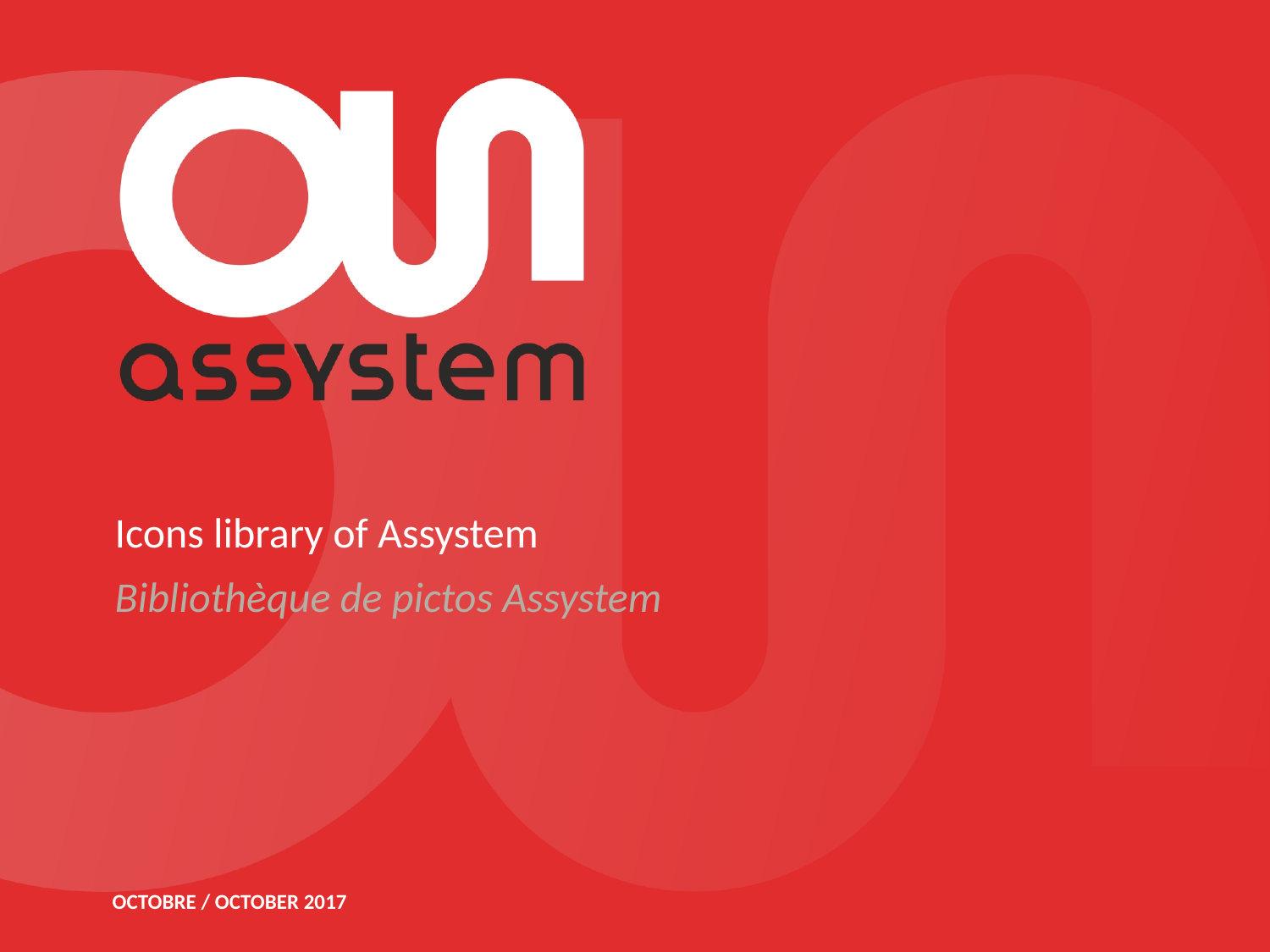

Icons library of Assystem
Bibliothèque de pictos Assystem
OCTOBRE / OCTOBER 2017